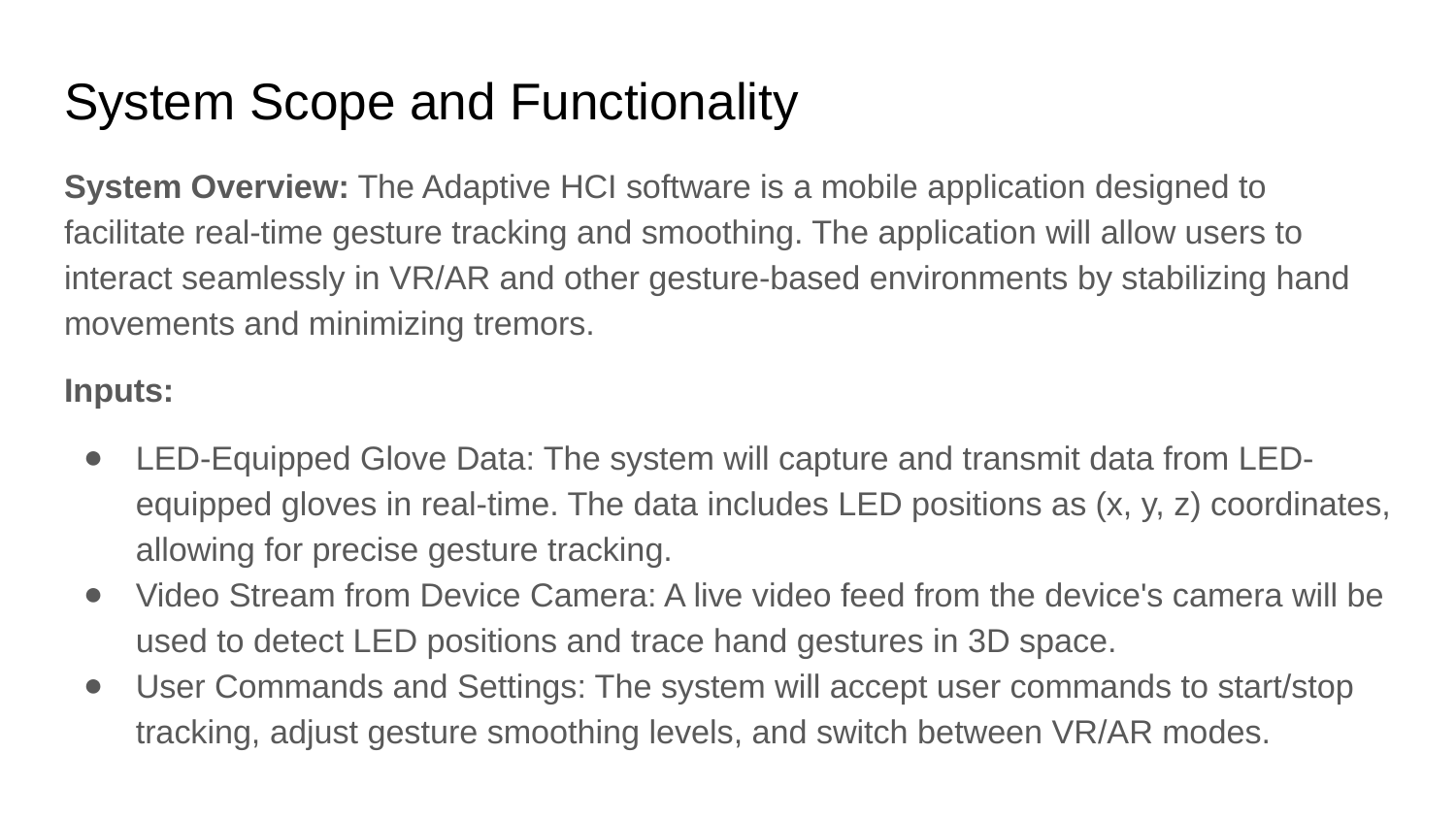

# System Scope and Functionality
System Overview: The Adaptive HCI software is a mobile application designed to facilitate real-time gesture tracking and smoothing. The application will allow users to interact seamlessly in VR/AR and other gesture-based environments by stabilizing hand movements and minimizing tremors.
Inputs:
LED-Equipped Glove Data: The system will capture and transmit data from LED-equipped gloves in real-time. The data includes LED positions as (x, y, z) coordinates, allowing for precise gesture tracking.
Video Stream from Device Camera: A live video feed from the device's camera will be used to detect LED positions and trace hand gestures in 3D space.
User Commands and Settings: The system will accept user commands to start/stop tracking, adjust gesture smoothing levels, and switch between VR/AR modes.